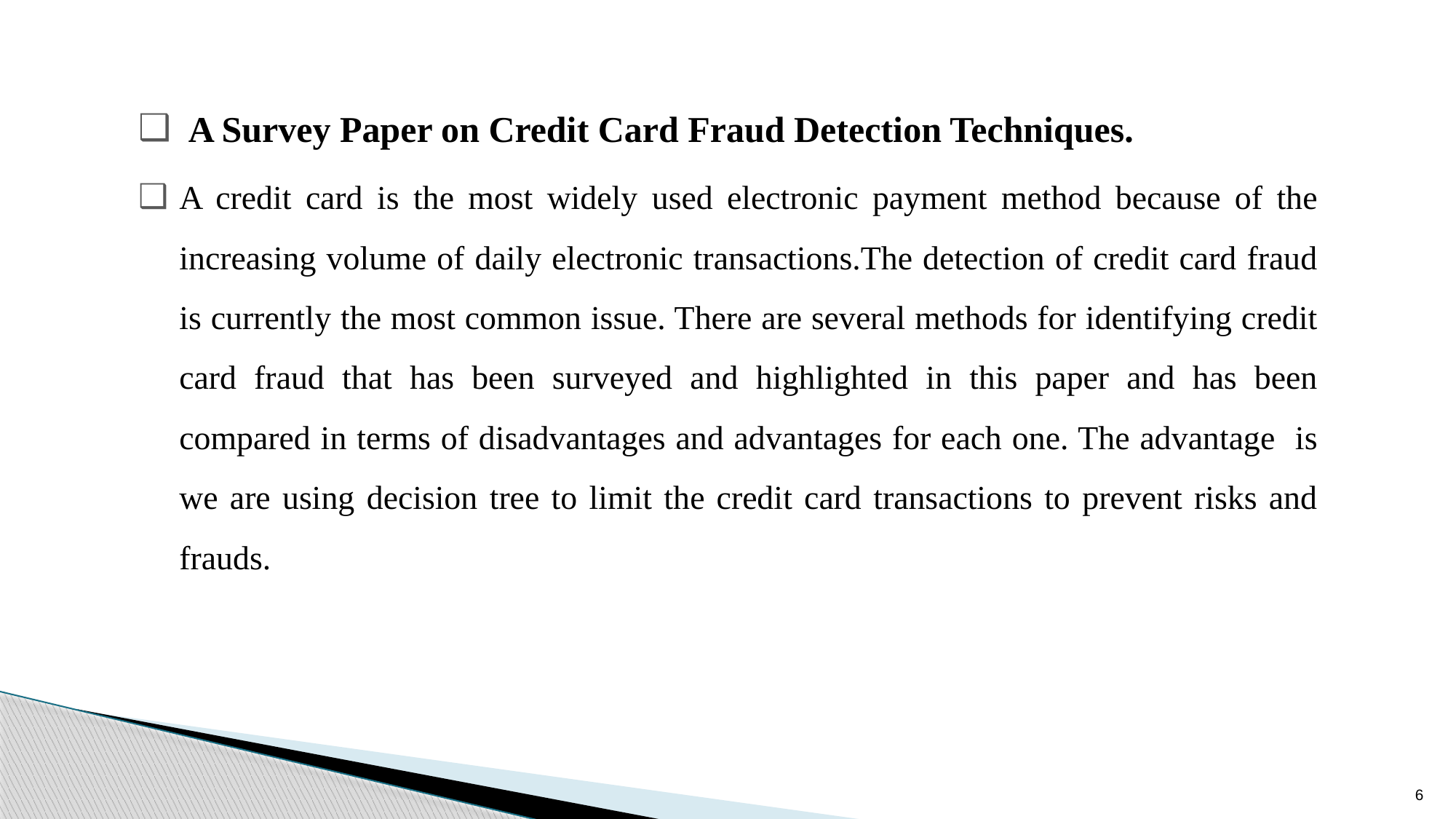

A Survey Paper on Credit Card Fraud Detection Techniques.
A credit card is the most widely used electronic payment method because of the increasing volume of daily electronic transactions.The detection of credit card fraud is currently the most common issue. There are several methods for identifying credit card fraud that has been surveyed and highlighted in this paper and has been compared in terms of disadvantages and advantages for each one. The advantage  is we are using decision tree to limit the credit card transactions to prevent risks and frauds.

6